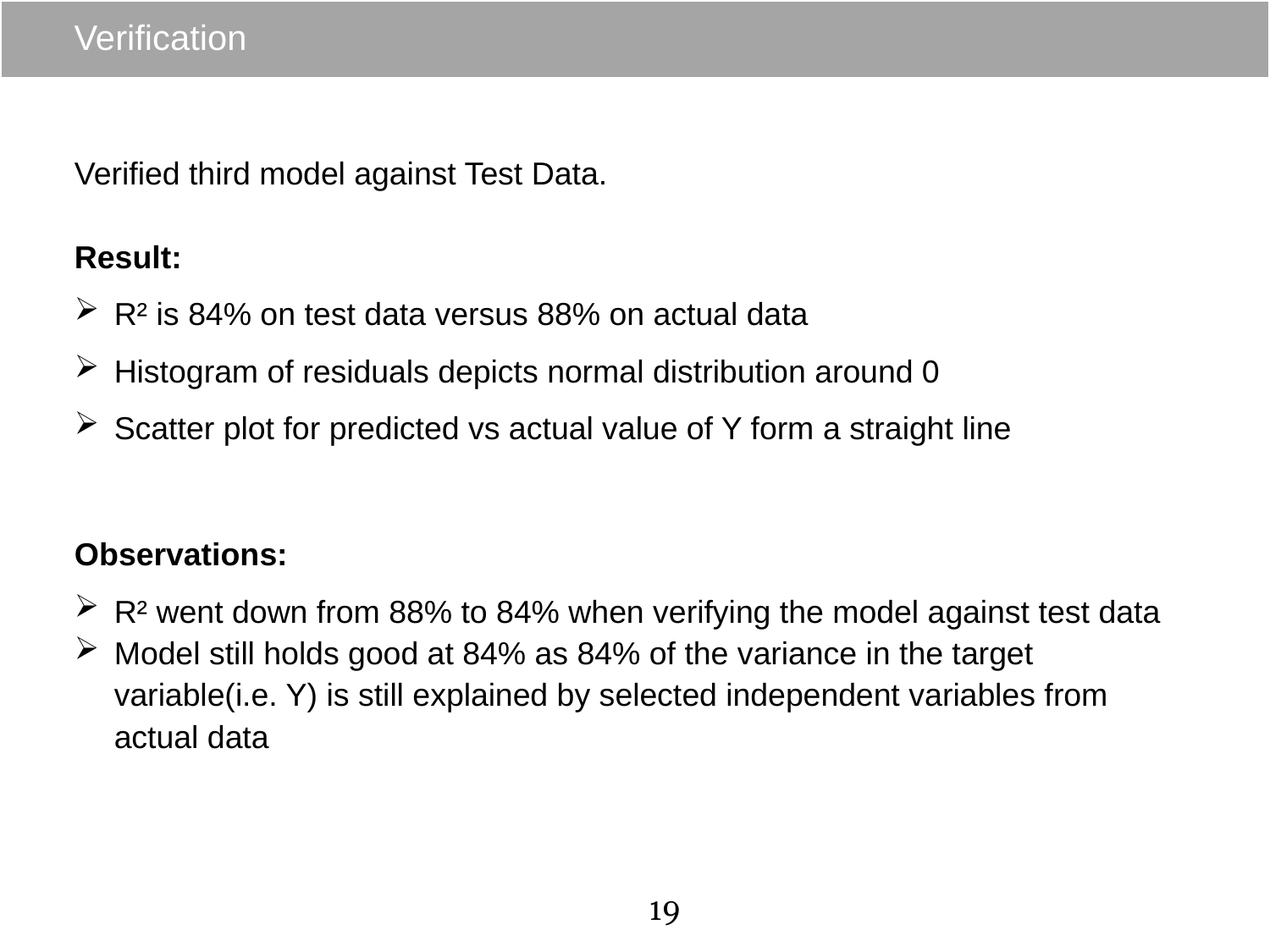

# Verification
Verified third model against Test Data.

Result:
R² is 84% on test data versus 88% on actual data
Histogram of residuals depicts normal distribution around 0
Scatter plot for predicted vs actual value of Y form a straight line

Observations:
R² went down from 88% to 84% when verifying the model against test data
Model still holds good at 84% as 84% of the variance in the target variable(i.e. Y) is still explained by selected independent variables from actual data

19